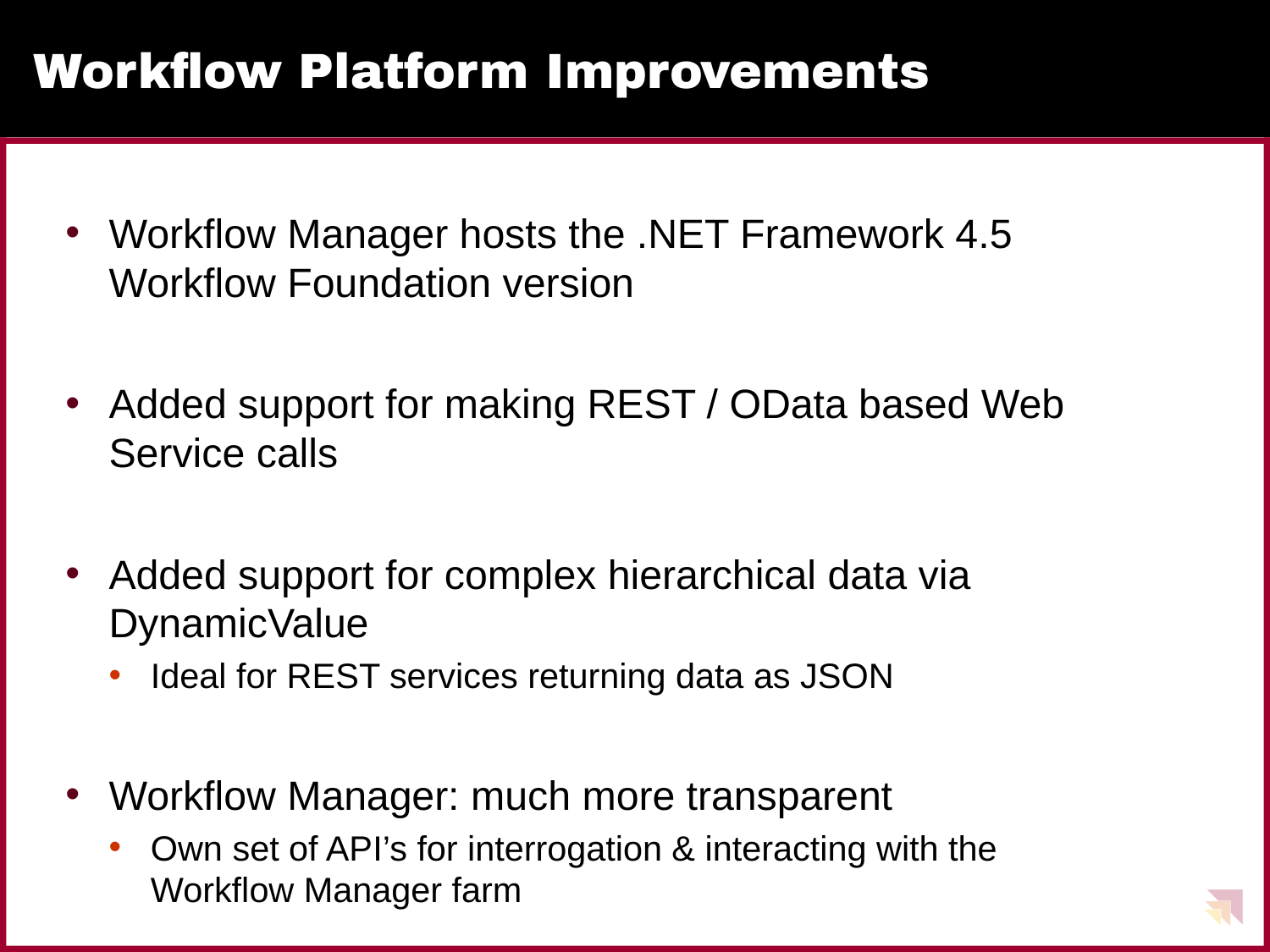

# Workflow Platform Improvements
Workflow Manager hosts the .NET Framework 4.5
Workflow Foundation version

Added support for making REST / OData based Web Service calls

Added support for complex hierarchical data via DynamicValue
Ideal for REST services returning data as JSON

Workflow Manager: much more transparent
Own set of API’s for interrogation & interacting with the
Workflow Manager farm